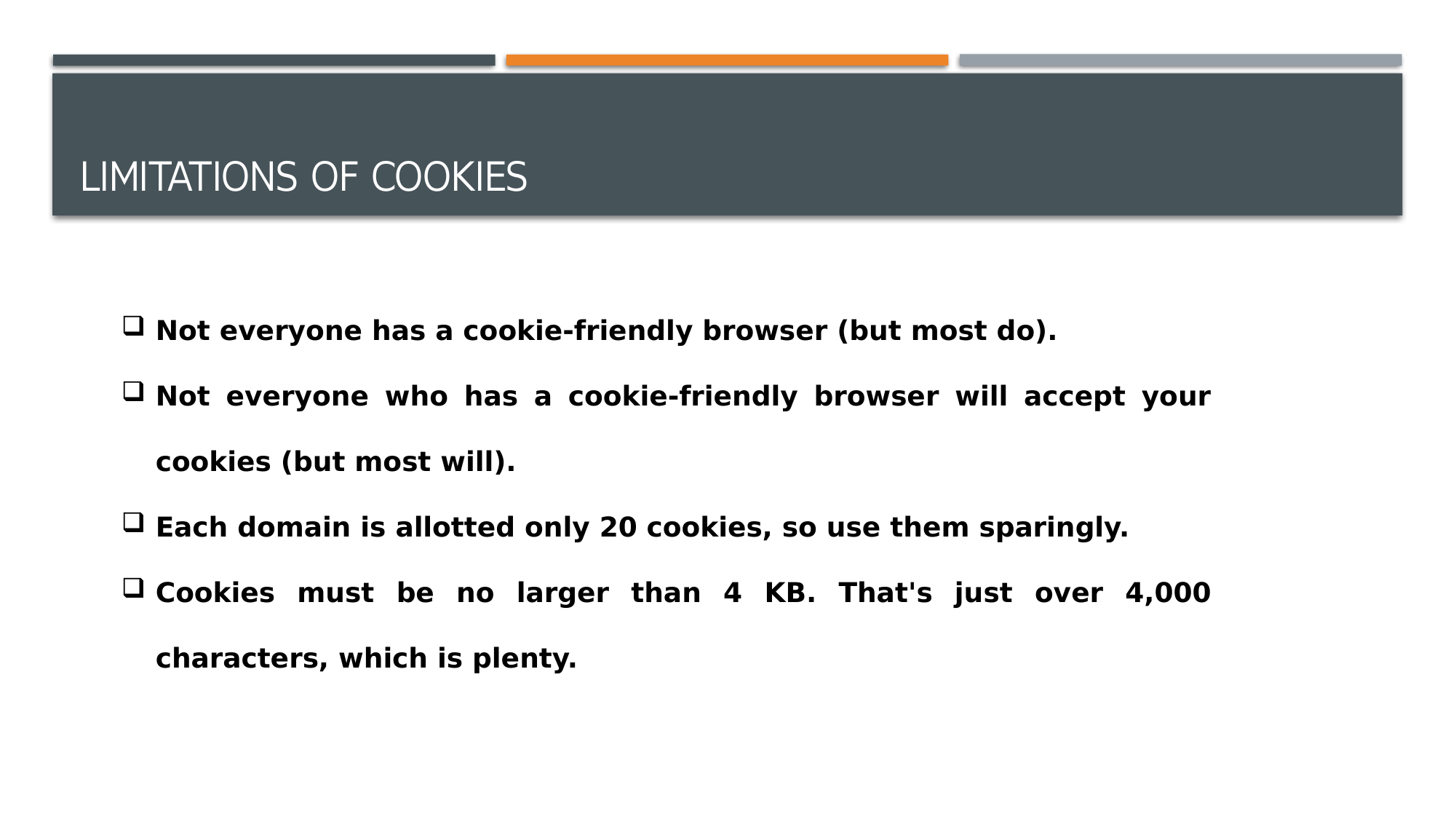

# Limitations of cookies
Not everyone has a cookie-friendly browser (but most do).
Not everyone who has a cookie-friendly browser will accept your cookies (but most will).
Each domain is allotted only 20 cookies, so use them sparingly.
Cookies must be no larger than 4 KB. That's just over 4,000 characters, which is plenty.